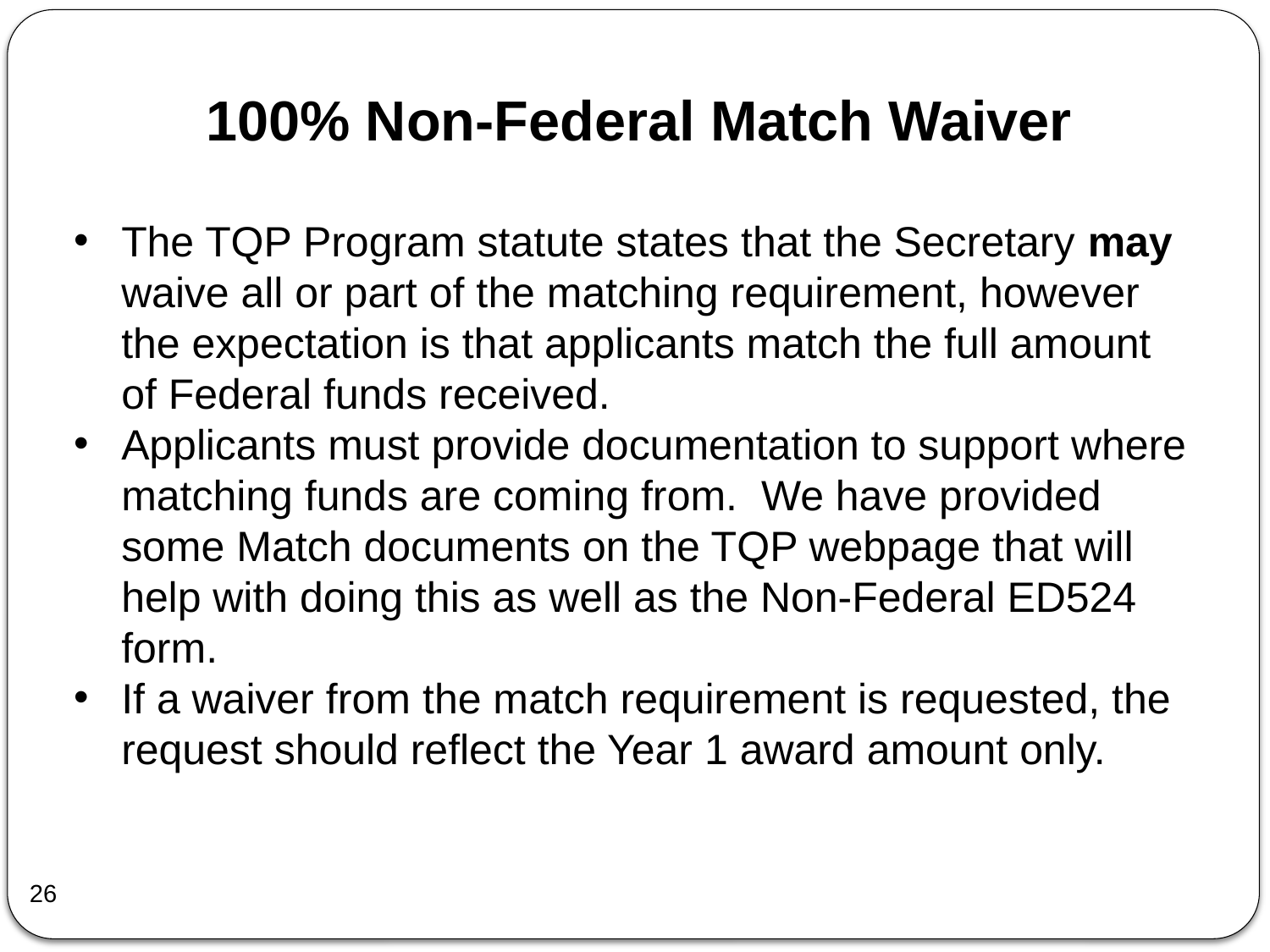

100% Non-Federal Match Waiver

The TQP Program statute states that the Secretary may waive all or part of the matching requirement, however the expectation is that applicants match the full amount of Federal funds received.
Applicants must provide documentation to support where matching funds are coming from.  We have provided some Match documents on the TQP webpage that will help with doing this as well as the Non-Federal ED524 form.
If a waiver from the match requirement is requested, the request should reflect the Year 1 award amount only.

26